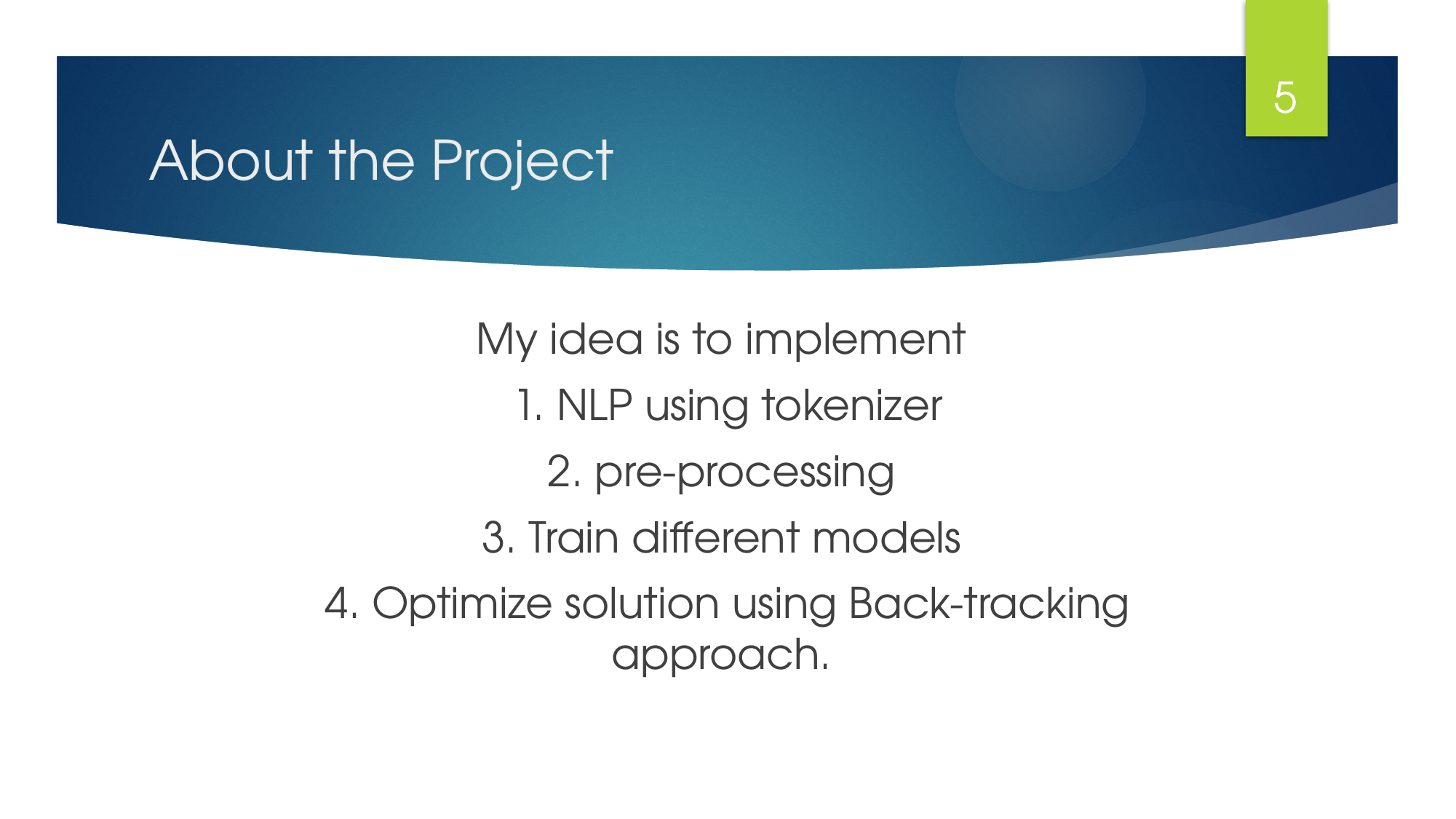

5
# About the Project
My idea is to implement
1. NLP using tokenizer
2. pre-processing
3. Train different models
4. Optimize solution using Back-tracking approach.